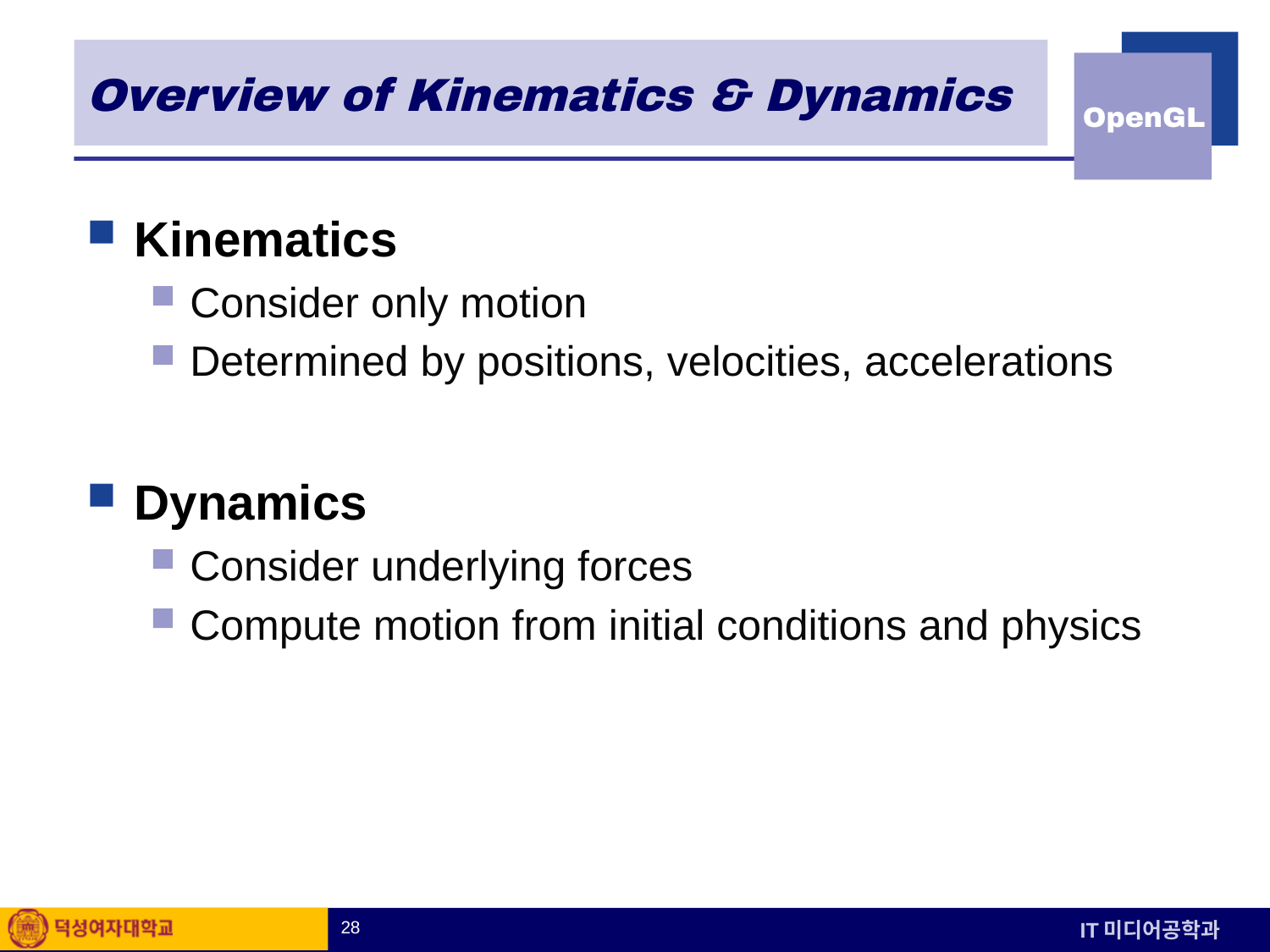

# Overview of Kinematics & Dynamics
Kinematics
Consider only motion
Determined by positions, velocities, accelerations

Dynamics
Consider underlying forces
Compute motion from initial conditions and physics

28